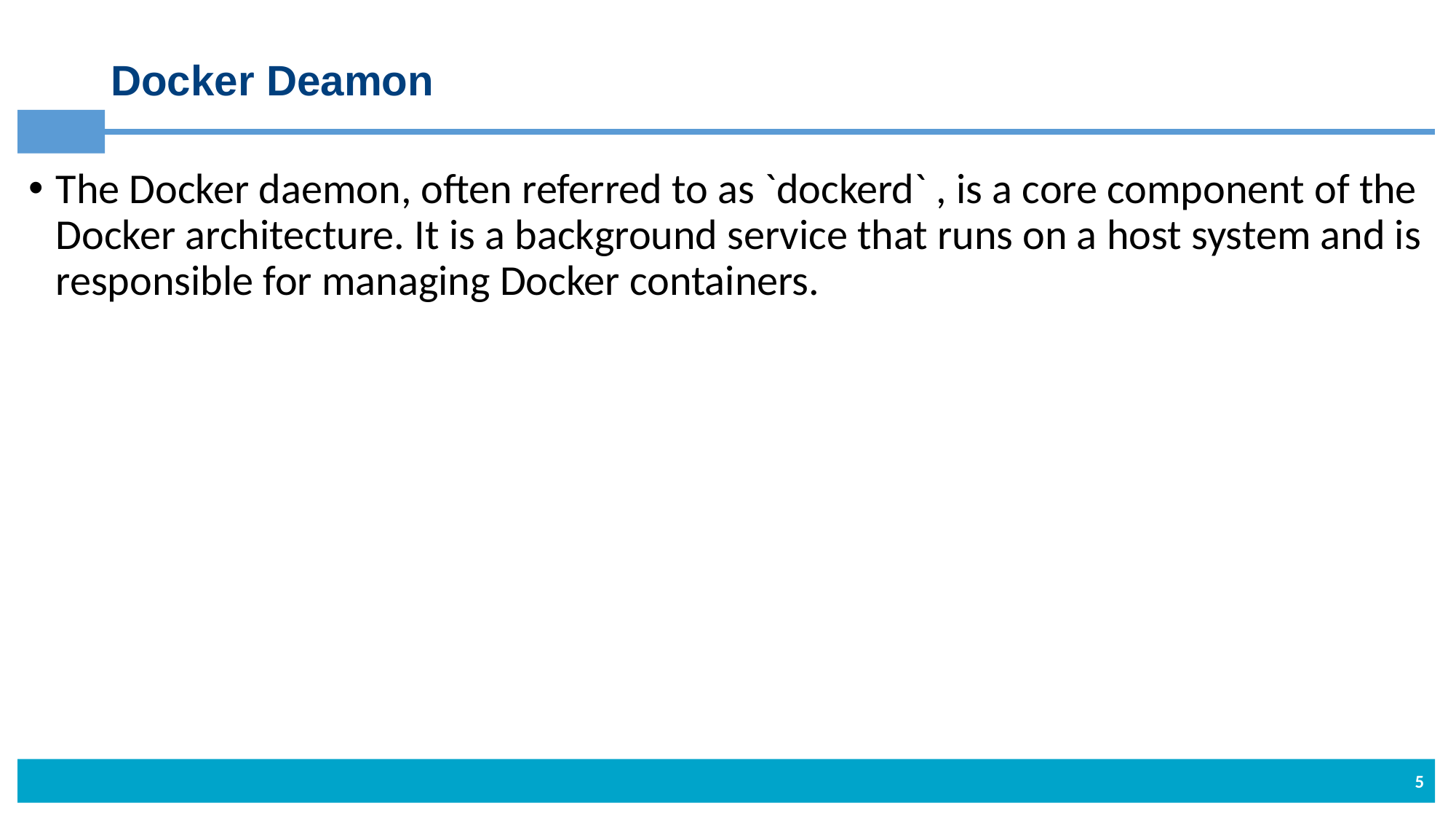

# Docker Deamon
The Docker daemon, often referred to as `dockerd` , is a core component of the Docker architecture. It is a background service that runs on a host system and is responsible for managing Docker containers.
5